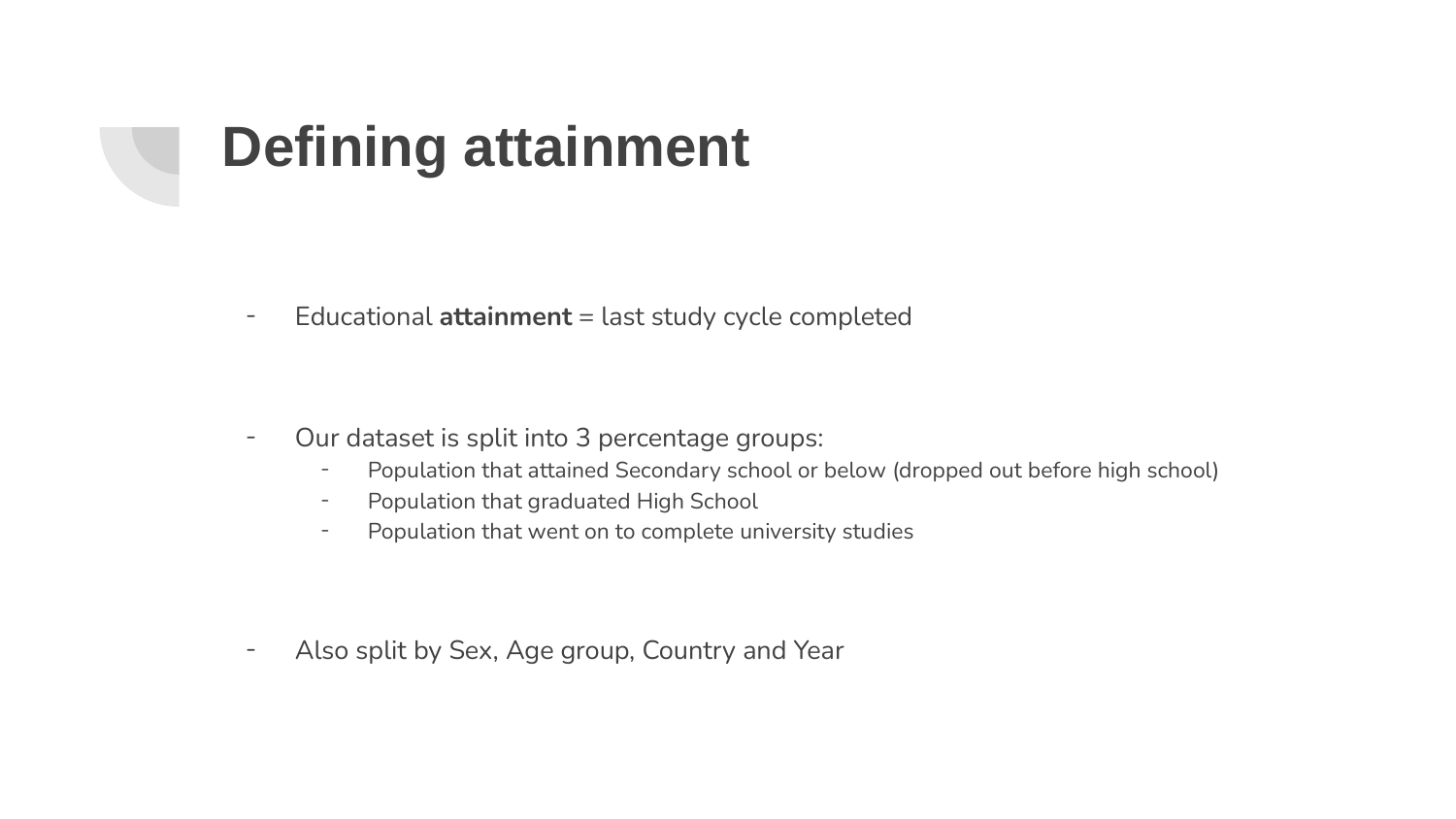

# Defining attainment
Educational attainment = last study cycle completed

Our dataset is split into 3 percentage groups:
Population that attained Secondary school or below (dropped out before high school)
Population that graduated High School
Population that went on to complete university studies

Also split by Sex, Age group, Country and Year